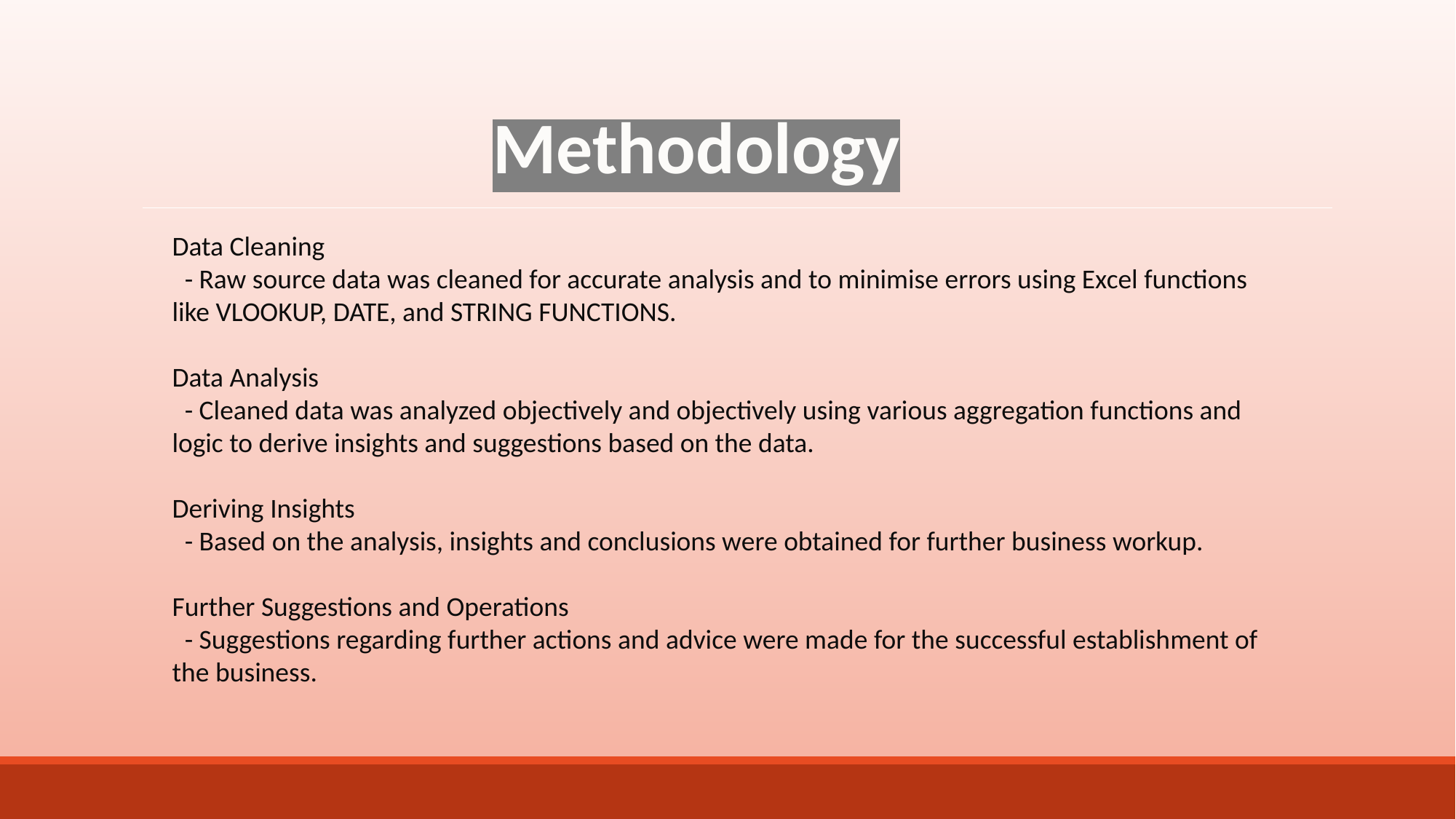

# Methodology
Data Cleaning
  - Raw source data was cleaned for accurate analysis and to minimise errors using Excel functions like VLOOKUP, DATE, and STRING FUNCTIONS.

Data Analysis
  - Cleaned data was analyzed objectively and objectively using various aggregation functions and logic to derive insights and suggestions based on the data.

Deriving Insights
  - Based on the analysis, insights and conclusions were obtained for further business workup.

Further Suggestions and Operations
  - Suggestions regarding further actions and advice were made for the successful establishment of the business.